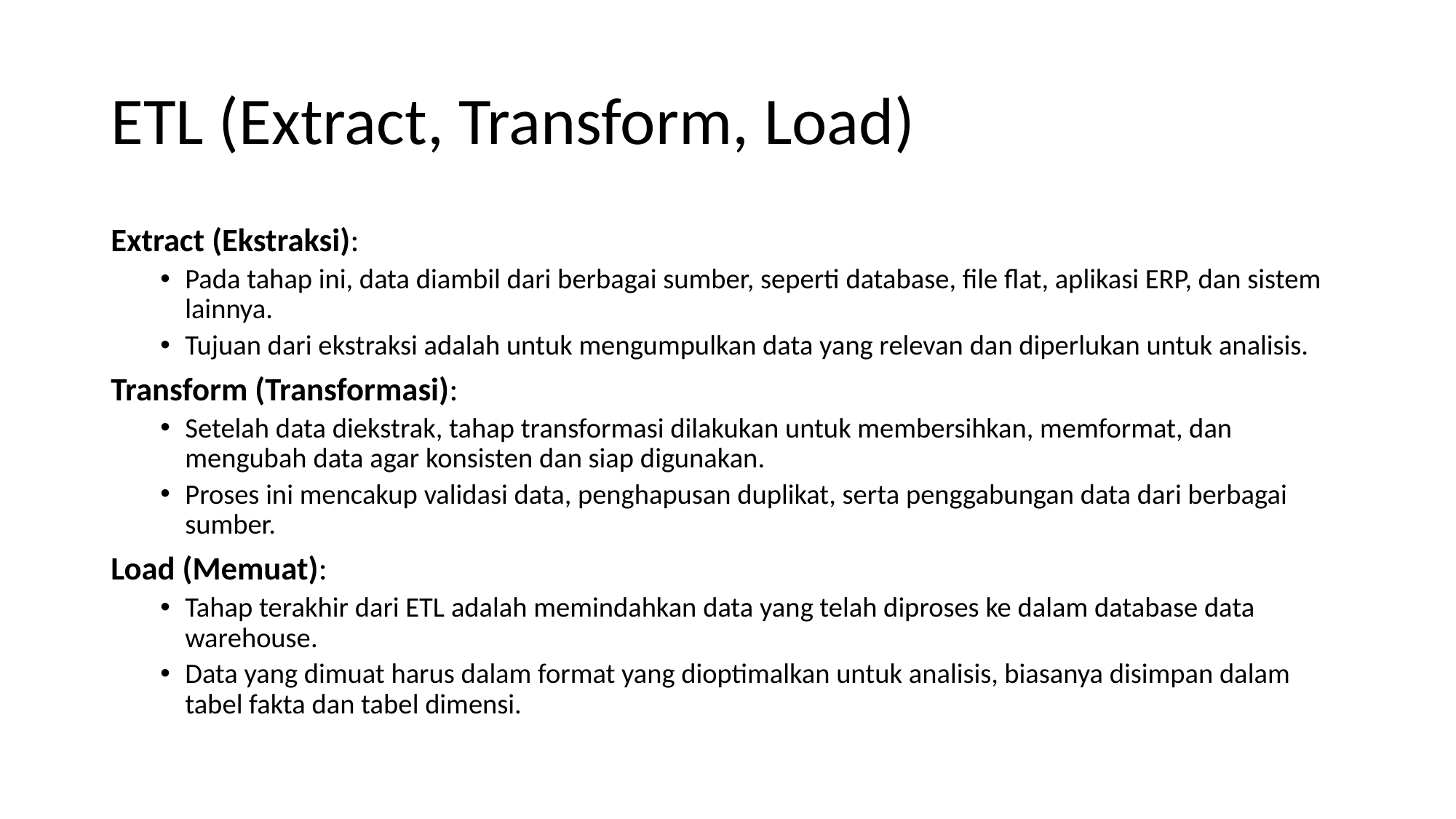

# ETL (Extract, Transform, Load)
Extract (Ekstraksi):
Pada tahap ini, data diambil dari berbagai sumber, seperti database, file flat, aplikasi ERP, dan sistem lainnya.
Tujuan dari ekstraksi adalah untuk mengumpulkan data yang relevan dan diperlukan untuk analisis.
Transform (Transformasi):
Setelah data diekstrak, tahap transformasi dilakukan untuk membersihkan, memformat, dan mengubah data agar konsisten dan siap digunakan.
Proses ini mencakup validasi data, penghapusan duplikat, serta penggabungan data dari berbagai sumber.
Load (Memuat):
Tahap terakhir dari ETL adalah memindahkan data yang telah diproses ke dalam database data warehouse.
Data yang dimuat harus dalam format yang dioptimalkan untuk analisis, biasanya disimpan dalam tabel fakta dan tabel dimensi.